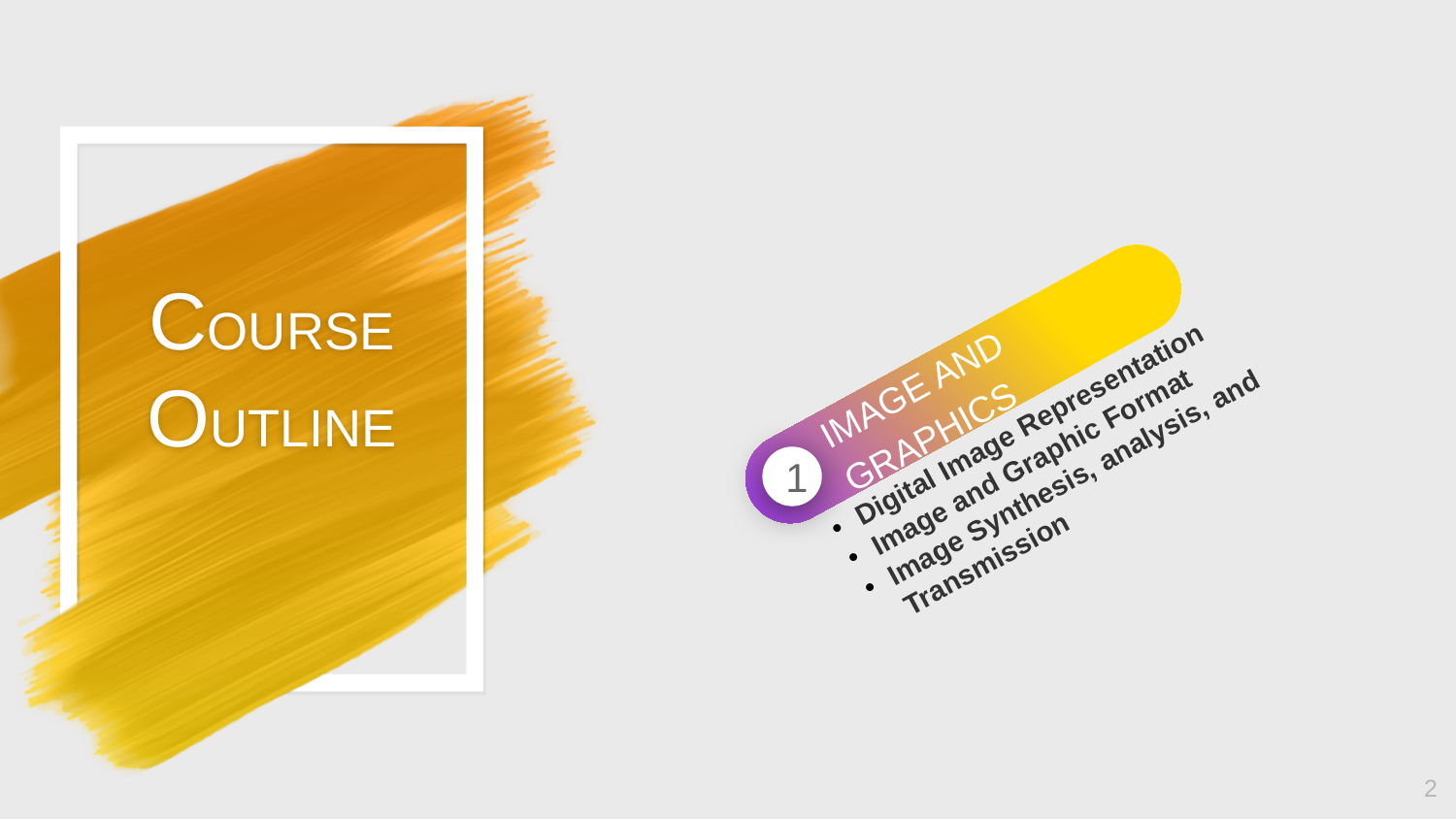

# COURSE OUTLINE

Digital Image Representation
Image and Graphic Format
Image Synthesis, analysis, and Transmission
IMAGE AND GRAPHICS
1
2